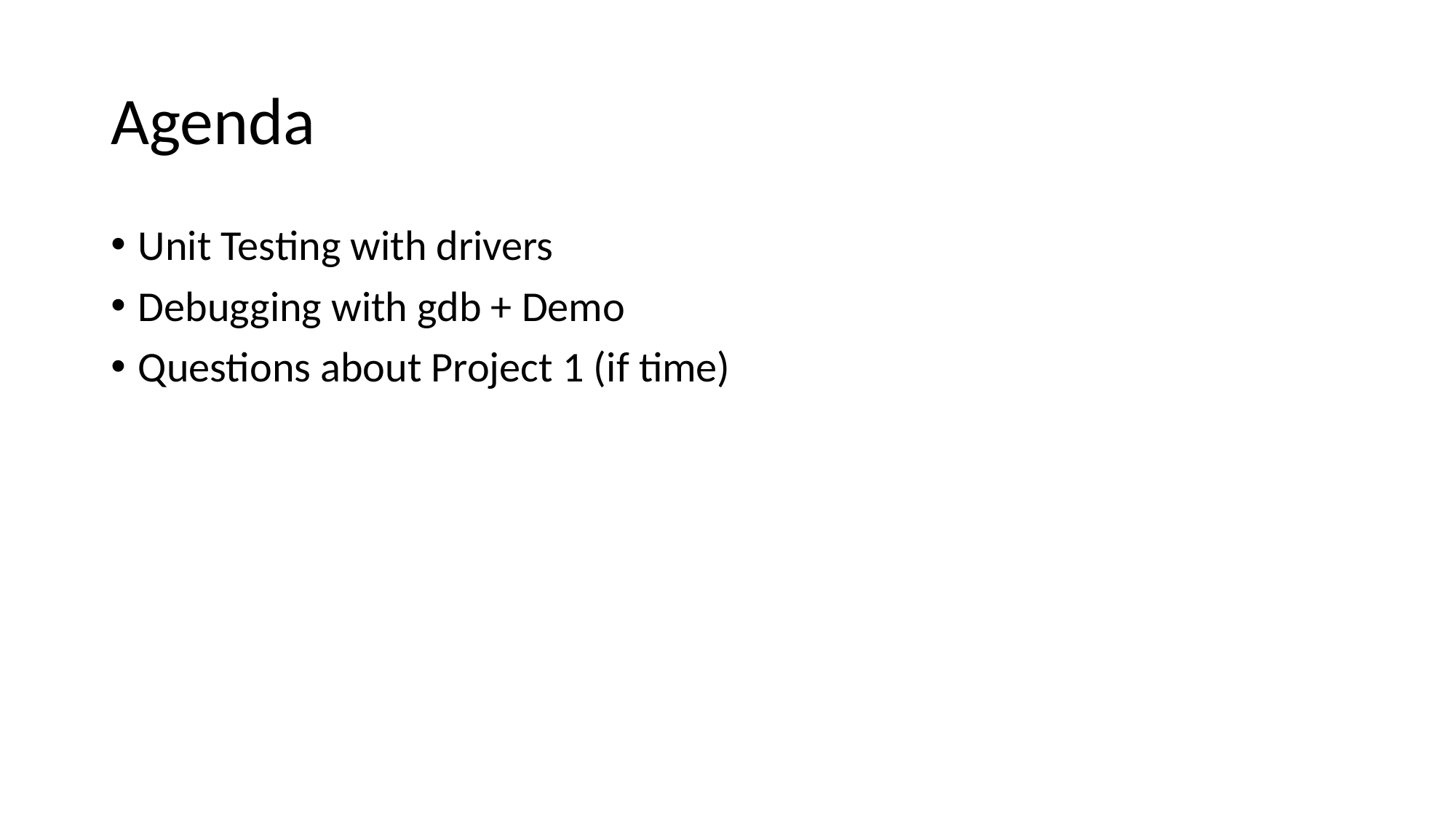

# Agenda
Unit Testing with drivers
Debugging with gdb + Demo
Questions about Project 1 (if time)